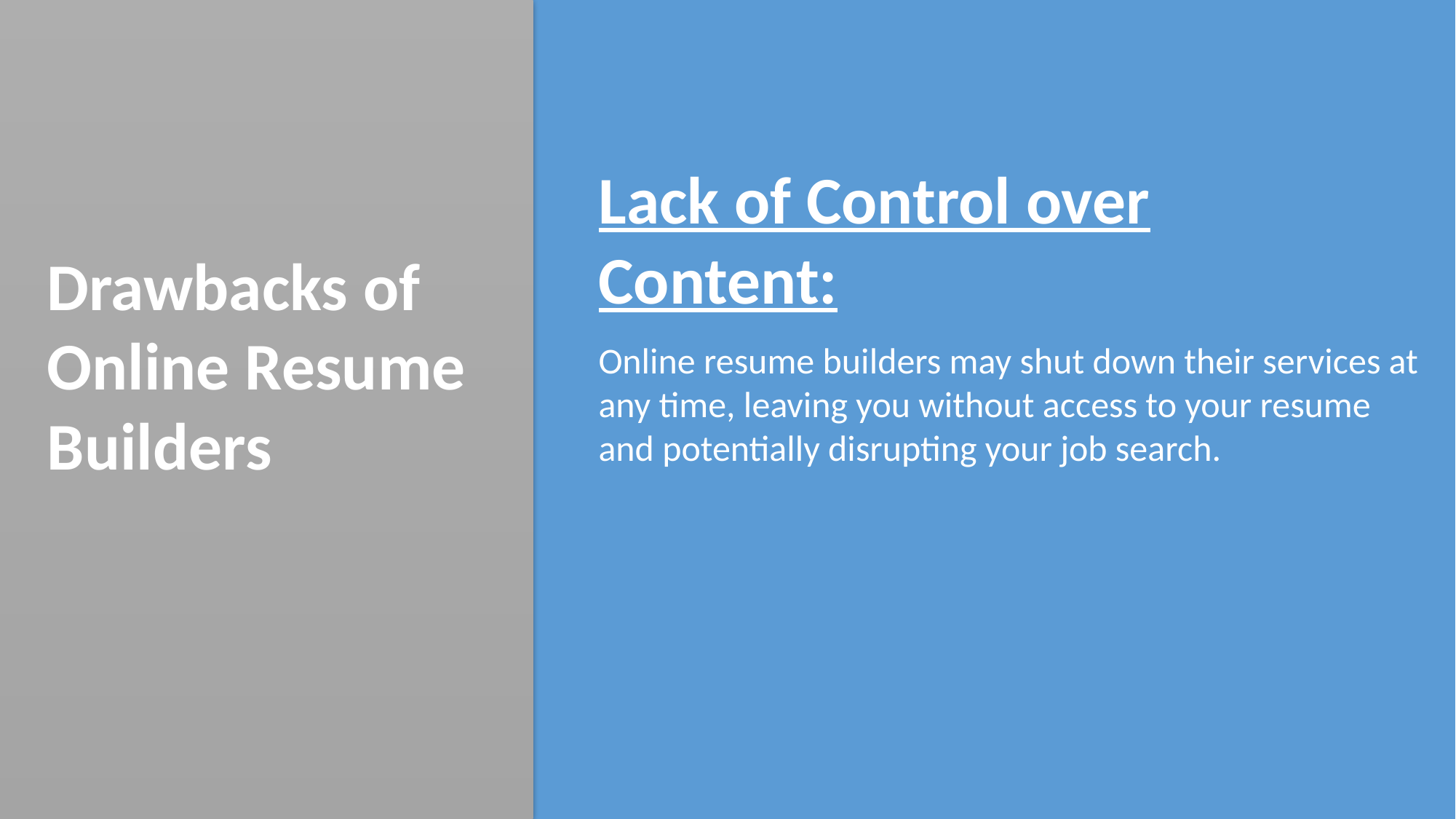

Lack of Control over Content:
Drawbacks of Online Resume Builders

Online resume builders may shut down their services at any time, leaving you without access to your resume and potentially disrupting your job search.